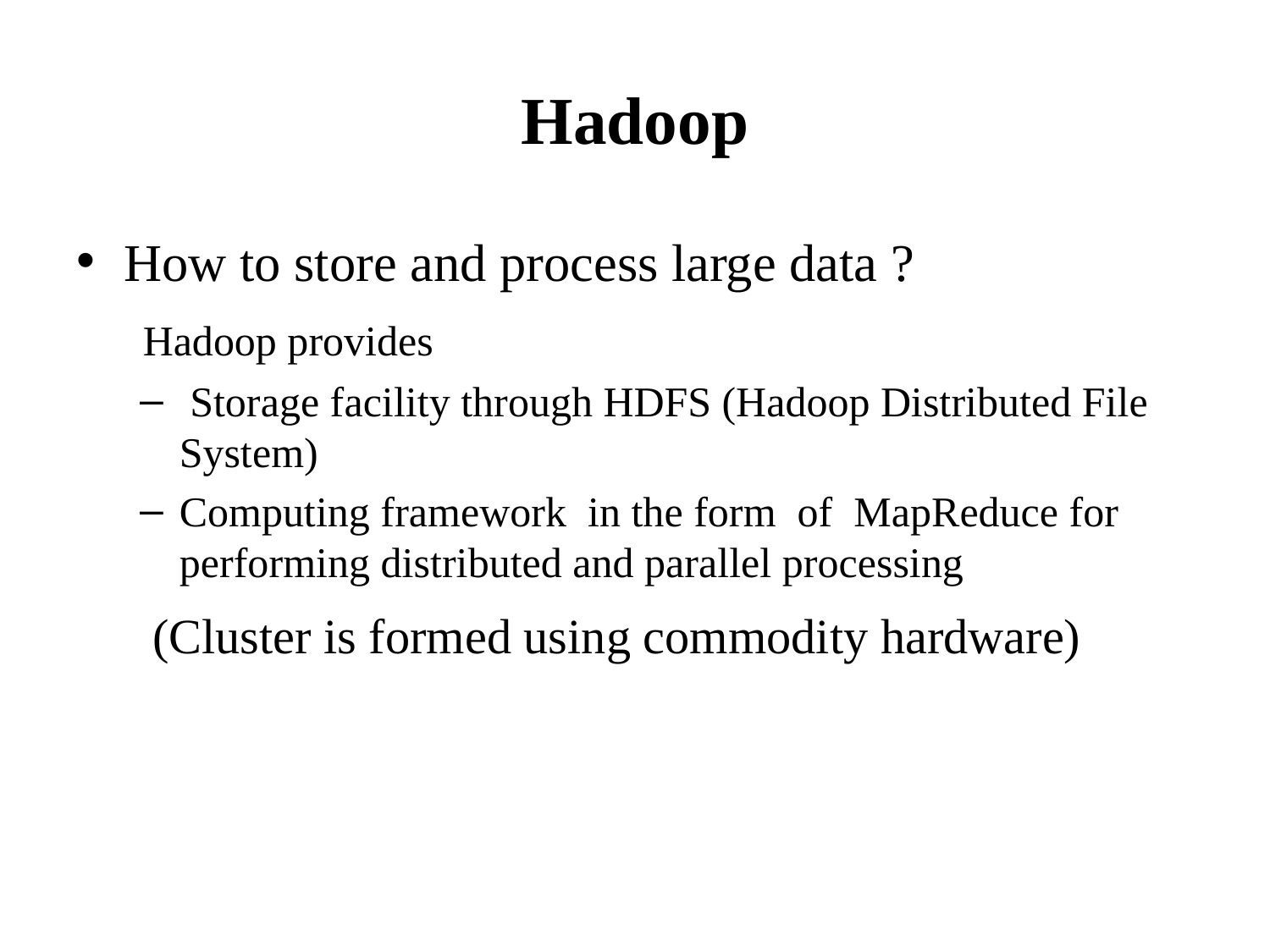

# Hadoop
How to store and process large data ?
     Hadoop provides
 Storage facility through HDFS (Hadoop Distributed File System)
Computing framework  in the form  of  MapReduce for performing distributed and parallel processing
      (Cluster is formed using commodity hardware)